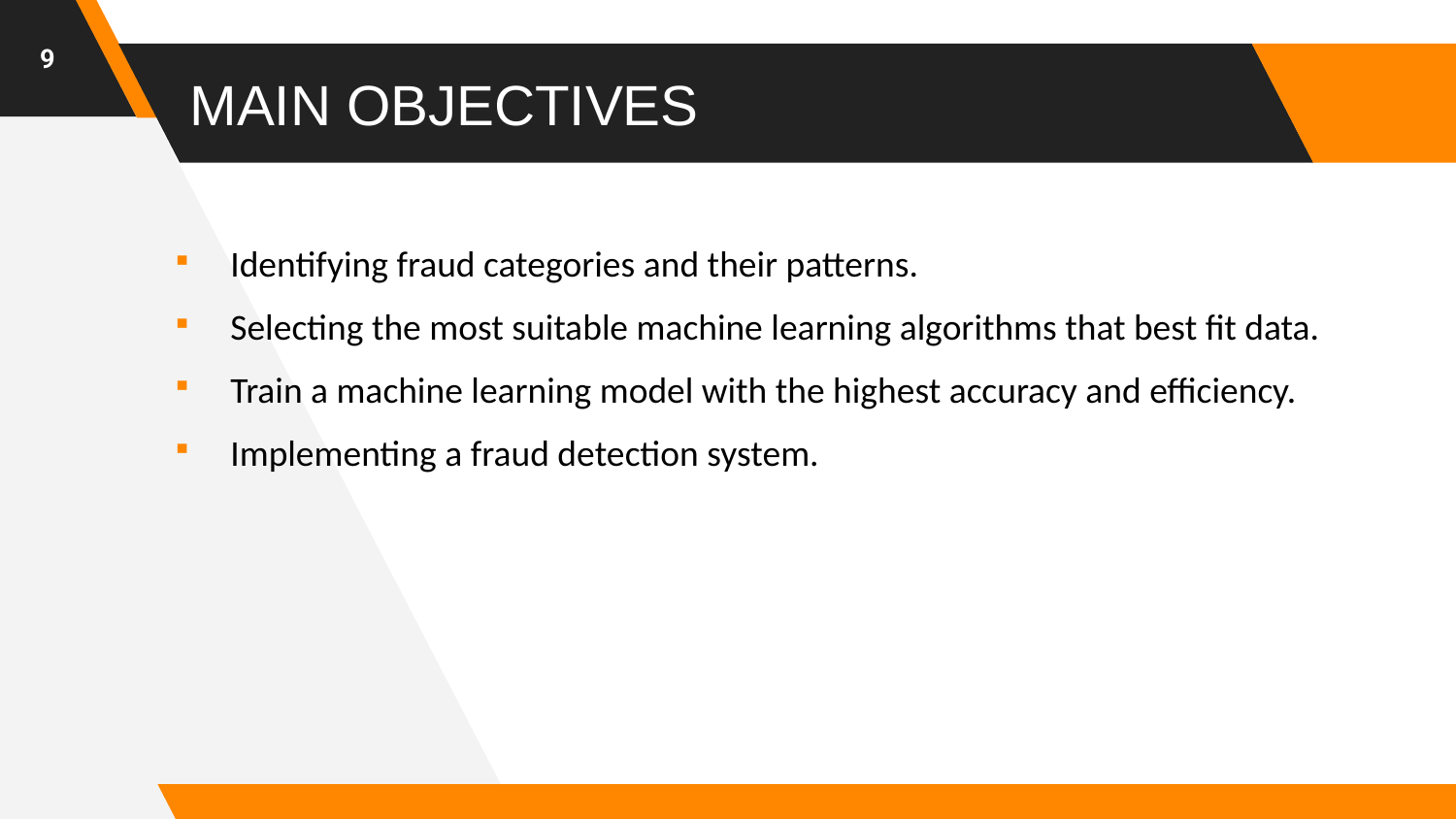

9
# MAIN OBJECTIVES
Identifying fraud categories and their patterns.
Selecting the most suitable machine learning algorithms that best fit data.
Train a machine learning model with the highest accuracy and efficiency.
Implementing a fraud detection system.